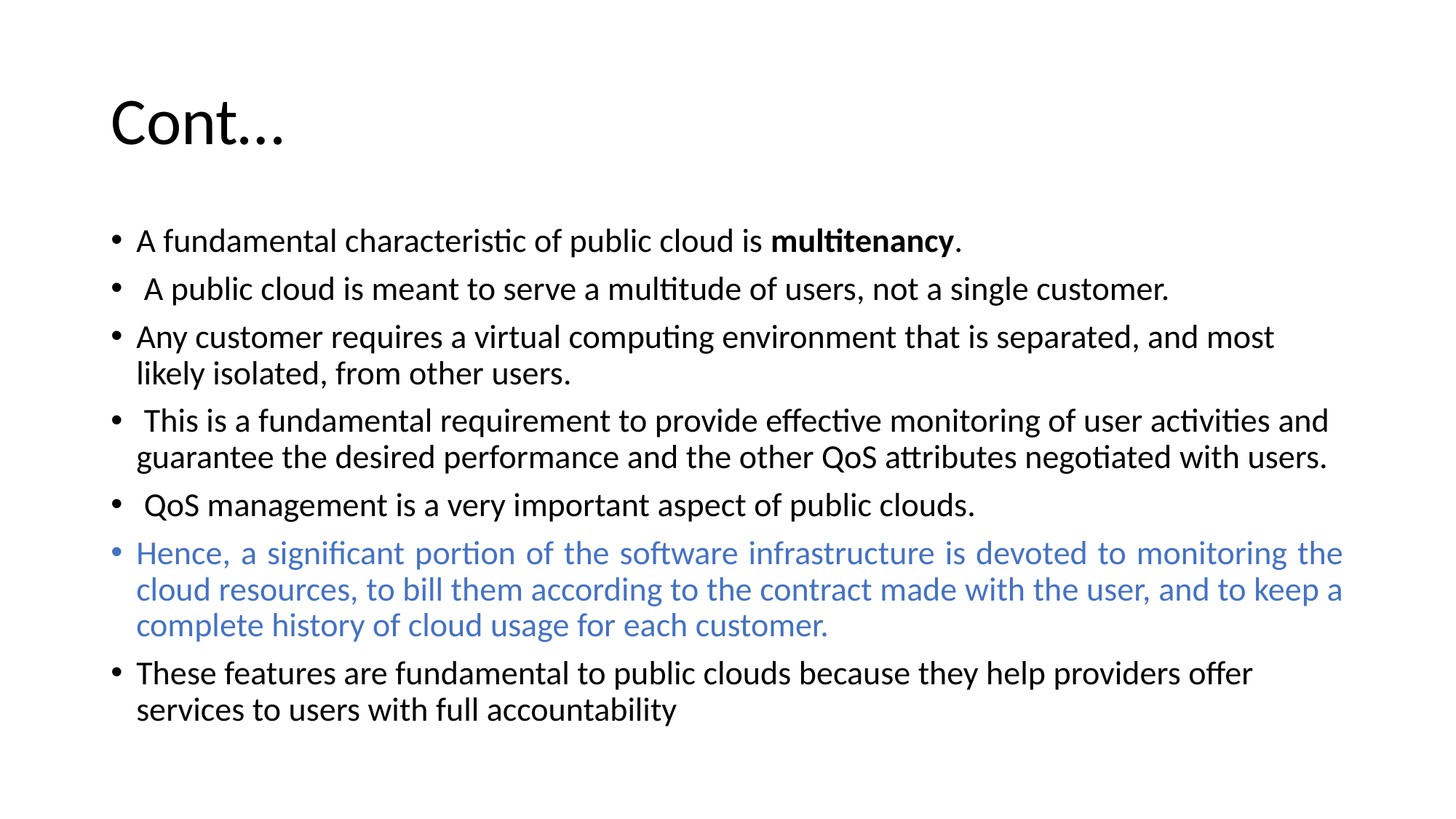

# Cont…
A fundamental characteristic of public cloud is multitenancy.
 A public cloud is meant to serve a multitude of users, not a single customer.
Any customer requires a virtual computing environment that is separated, and most likely isolated, from other users.
 This is a fundamental requirement to provide effective monitoring of user activities and guarantee the desired performance and the other QoS attributes negotiated with users.
 QoS management is a very important aspect of public clouds.
Hence, a significant portion of the software infrastructure is devoted to monitoring the cloud resources, to bill them according to the contract made with the user, and to keep a complete history of cloud usage for each customer.
These features are fundamental to public clouds because they help providers offer services to users with full accountability